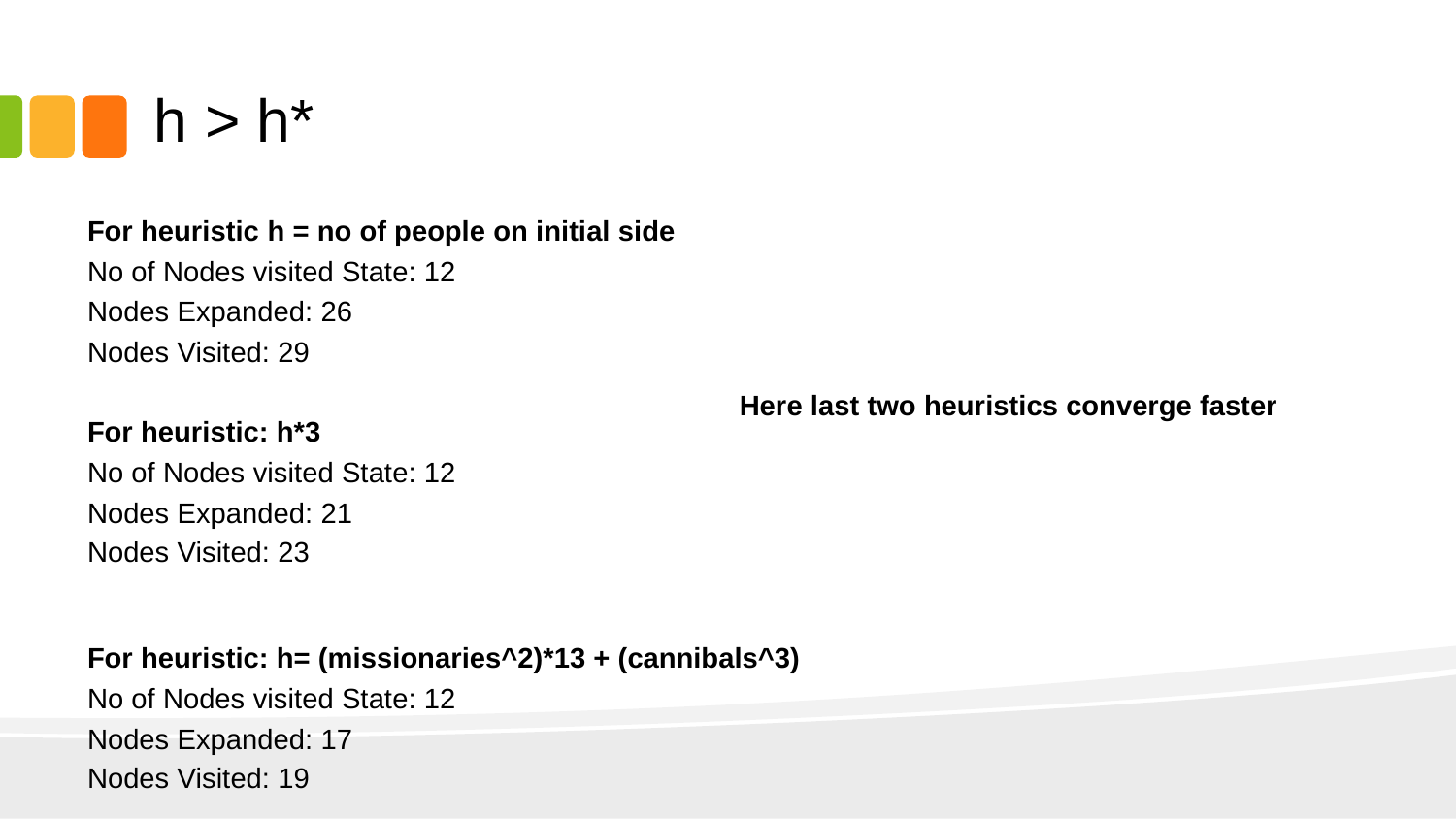

# h > h*​
For heuristic h = no of people on initial side
No of Nodes visited State: 12​
Nodes Expanded: 26​
Nodes Visited: 29​
​
For heuristic: h*3​
No of Nodes visited State: 12​
Nodes Expanded: 21​
Nodes Visited: 23​

For heuristic: h= (missionaries^2)*13 + (cannibals^3)
No of Nodes visited State: 12​
Nodes Expanded: 17
Nodes Visited: 19

Here last two heuristics converge faster